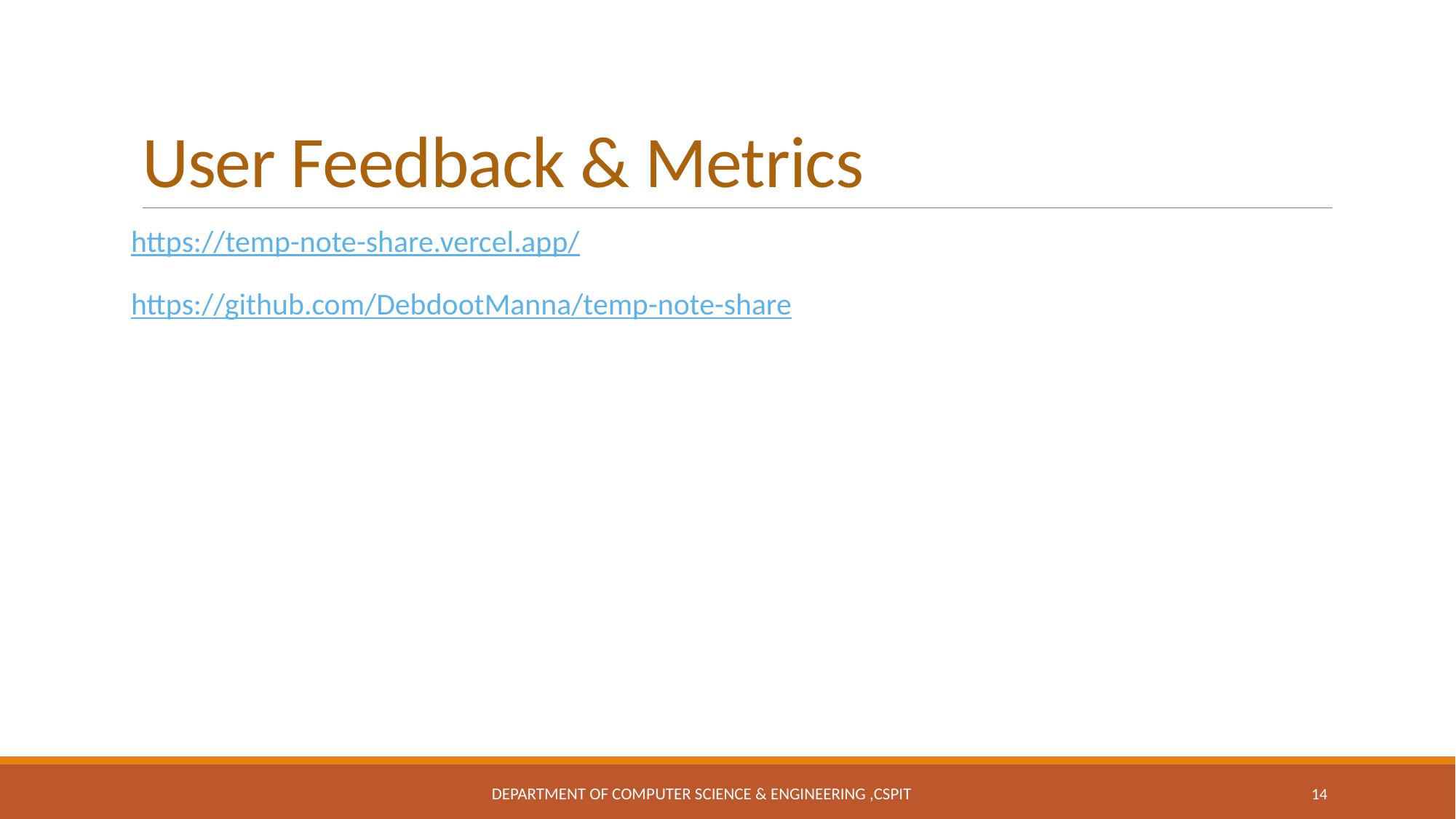

# User Feedback & Metrics
https://temp-note-share.vercel.app/
https://github.com/DebdootManna/temp-note-share

Department of Computer Science & Engineering ,CSPIT
14